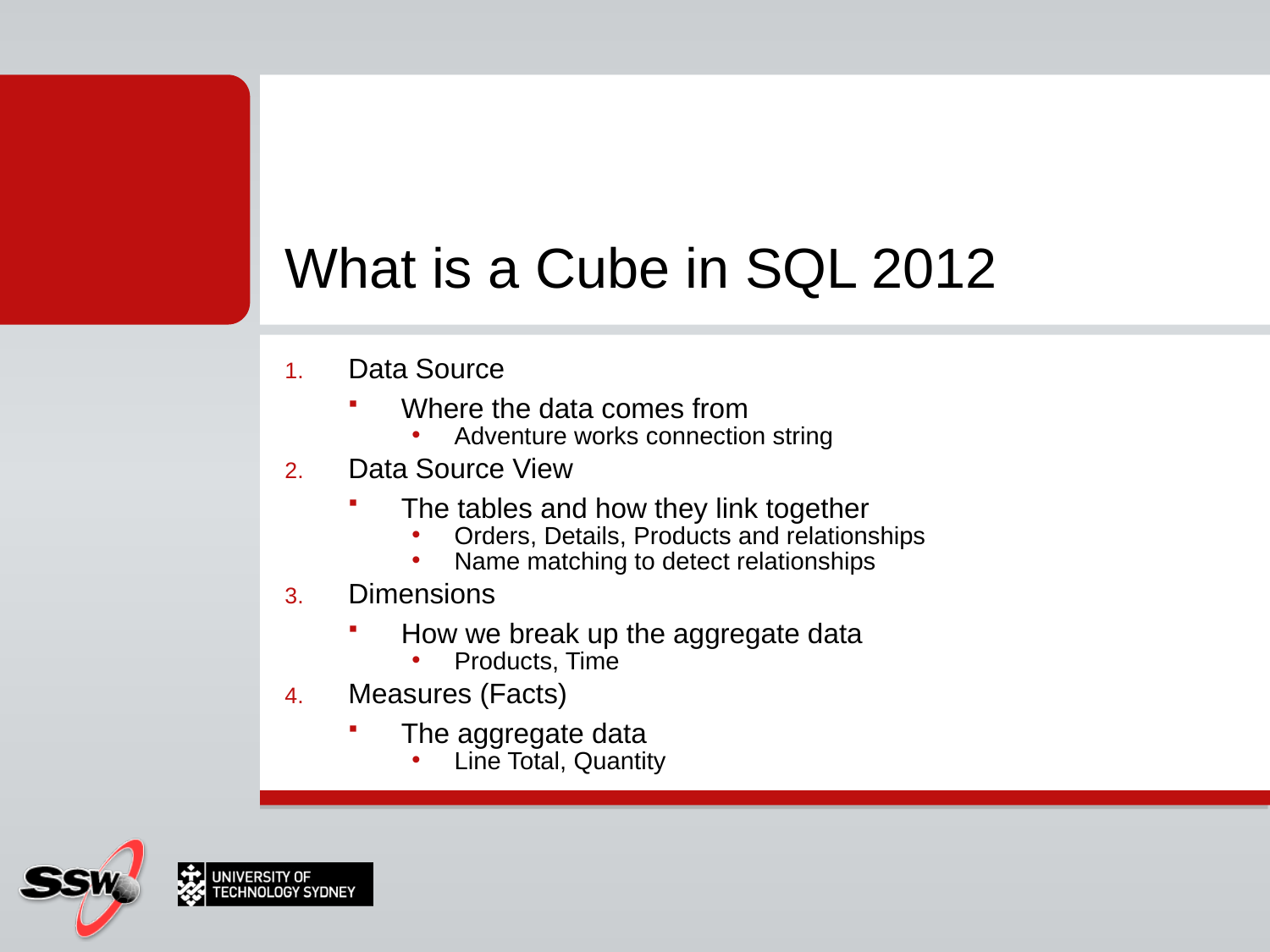

# What is a Cube in SQL 2012
Data Source
Where the data comes from
Adventure works connection string
Data Source View
The tables and how they link together
Orders, Details, Products and relationships
Name matching to detect relationships
Dimensions
How we break up the aggregate data
Products, Time
Measures (Facts)
The aggregate data
Line Total, Quantity